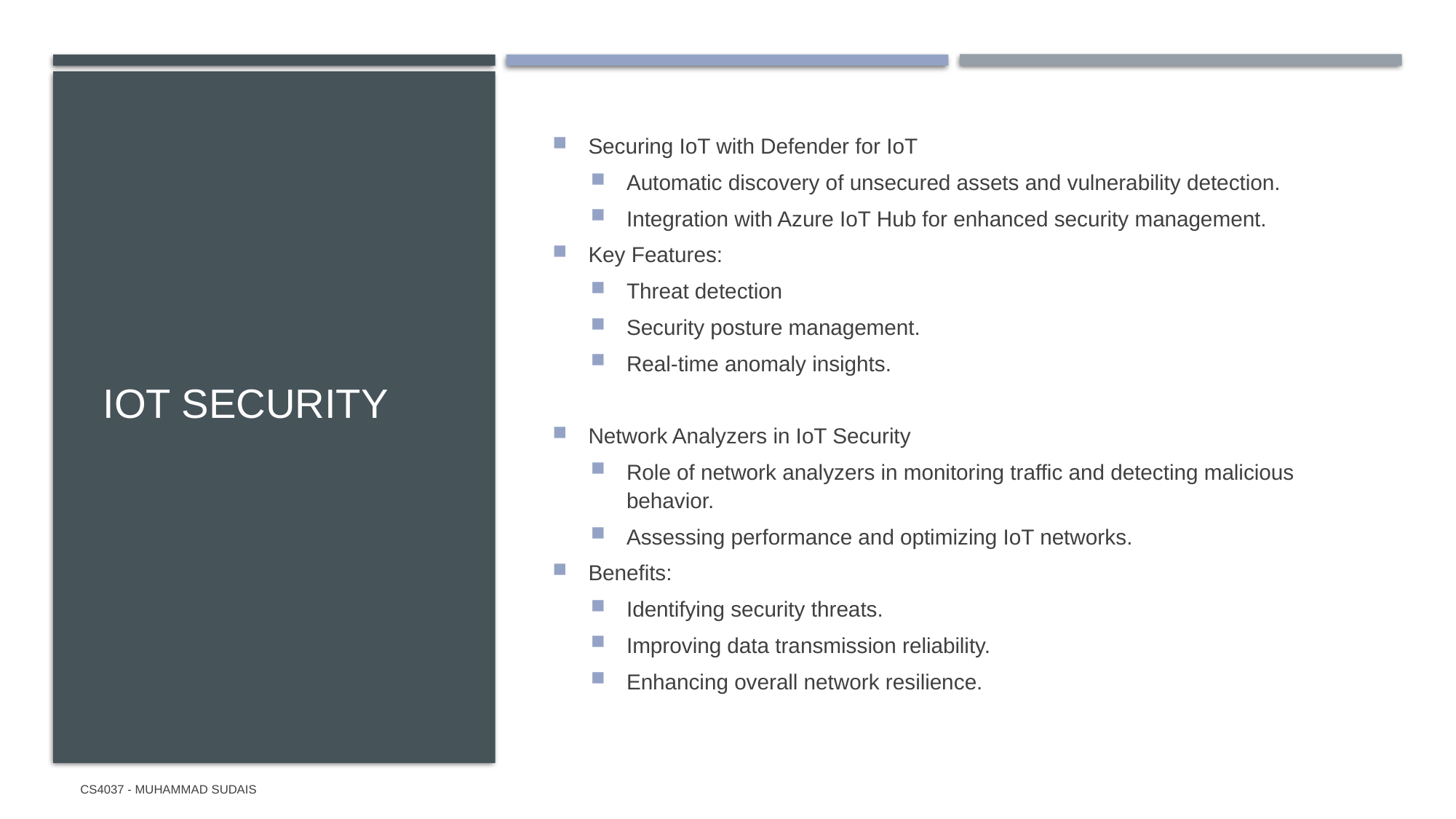

# IOT SECURITY
Securing IoT with Defender for IoT
Automatic discovery of unsecured assets and vulnerability detection.
Integration with Azure IoT Hub for enhanced security management.
Key Features:
Threat detection
Security posture management.
Real-time anomaly insights.

Network Analyzers in IoT Security
Role of network analyzers in monitoring traffic and detecting malicious behavior.
Assessing performance and optimizing IoT networks.
Benefits:
Identifying security threats.
Improving data transmission reliability.
Enhancing overall network resilience.
CS4037 - Muhammad Sudais